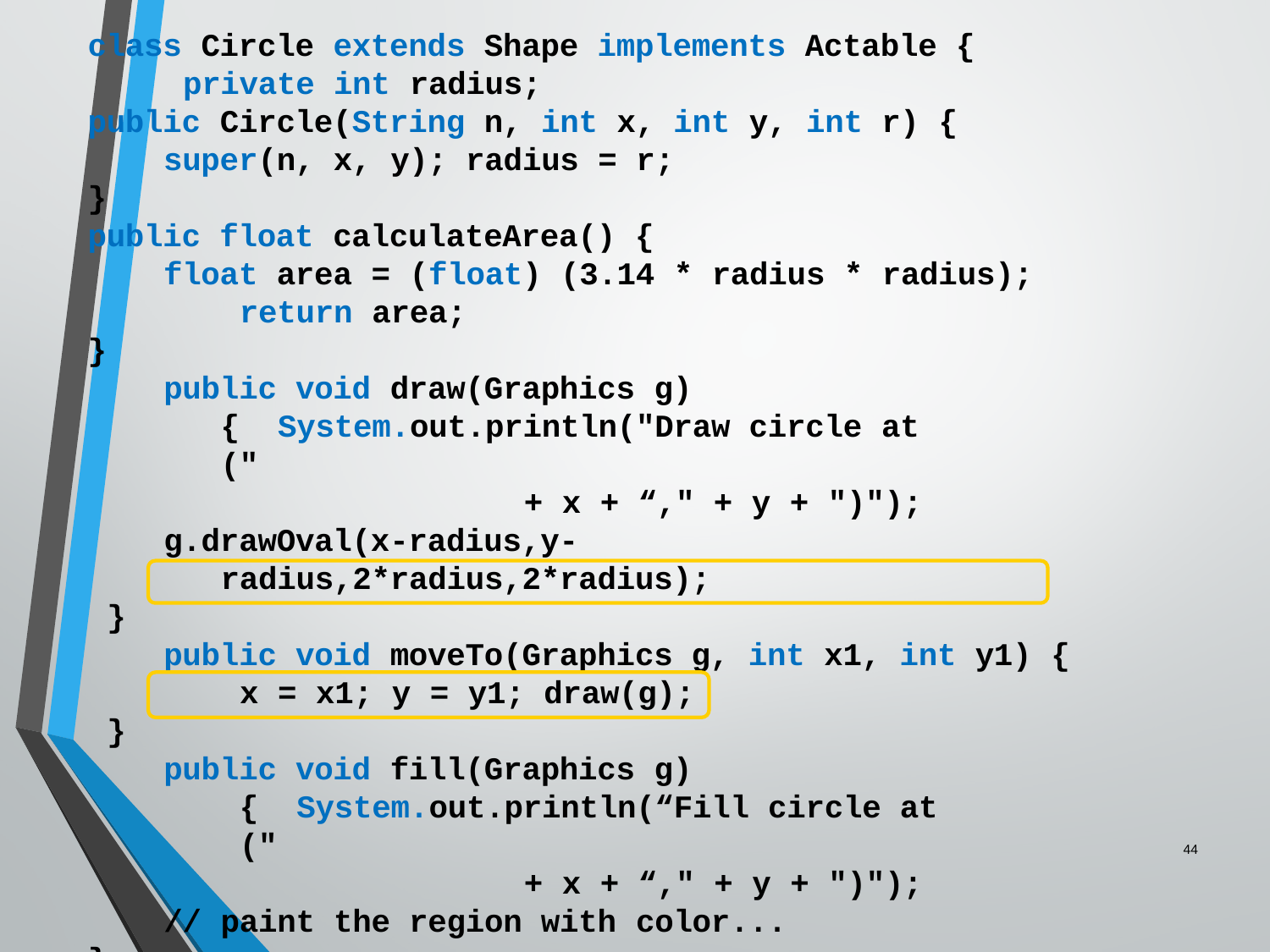

class Circle extends Shape implements Actable {  private int radius;
public Circle(String n, int x, int y, int r) {
super(n, x, y); radius = r;
}
public float calculateArea() {
float area = (float) (3.14 * radius * radius);  return area;
}
public void draw(Graphics g) {  System.out.println("Draw circle at ("
+ x + “," + y + ")");
g.drawOval(x-radius,y-radius,2*radius,2*radius);
}
public void moveTo(Graphics g, int x1, int y1) {  x = x1; y = y1; draw(g);
}
public void fill(Graphics g) {  System.out.println(“Fill circle at ("
+ x + “," + y + ")");
// paint the region with color...
}
}

44